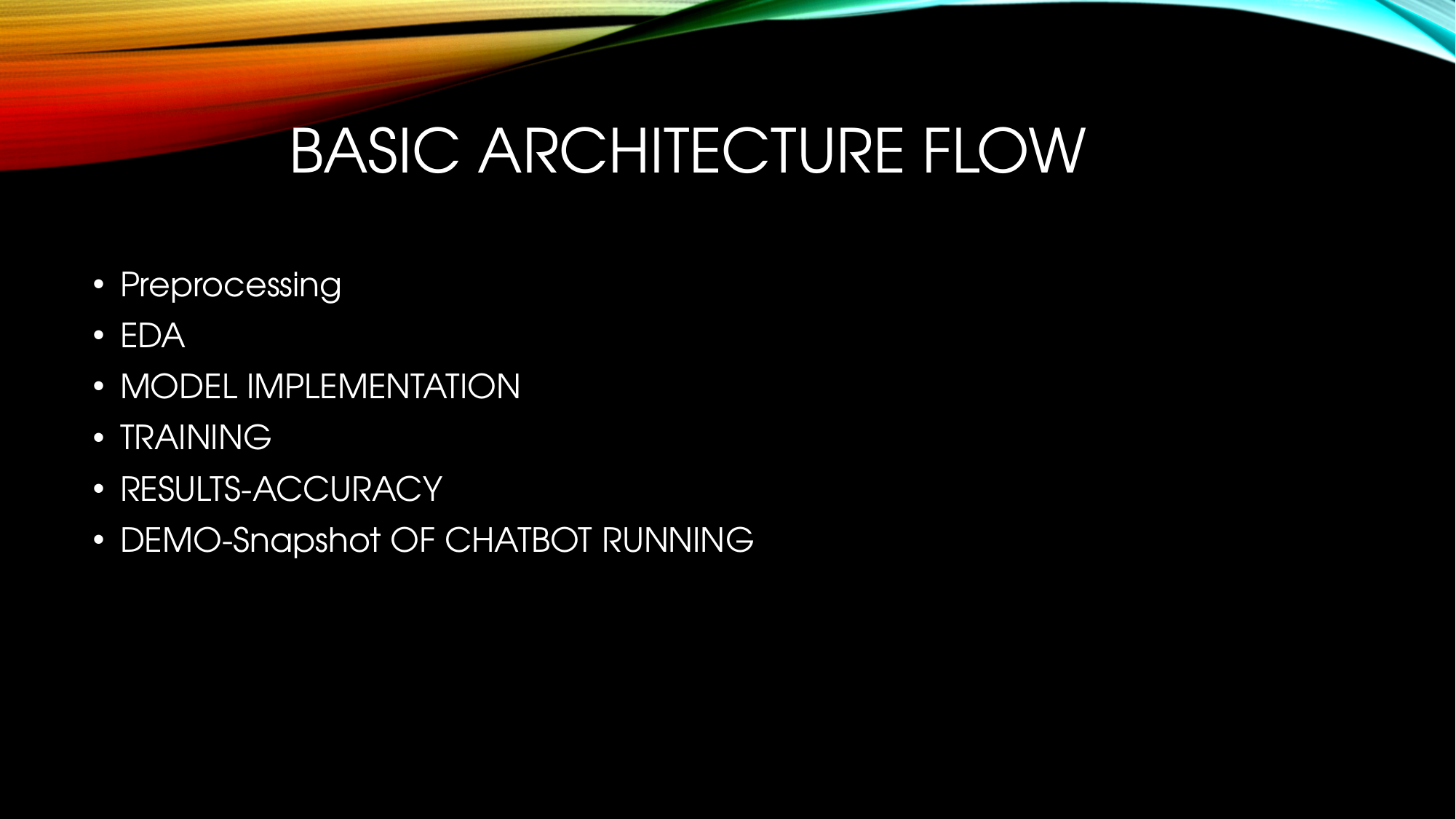

# Basic Architecture Flow
Preprocessing
EDA
MODEL IMPLEMENTATION
TRAINING
RESULTS-ACCURACY
DEMO-Snapshot OF CHATBOT RUNNING